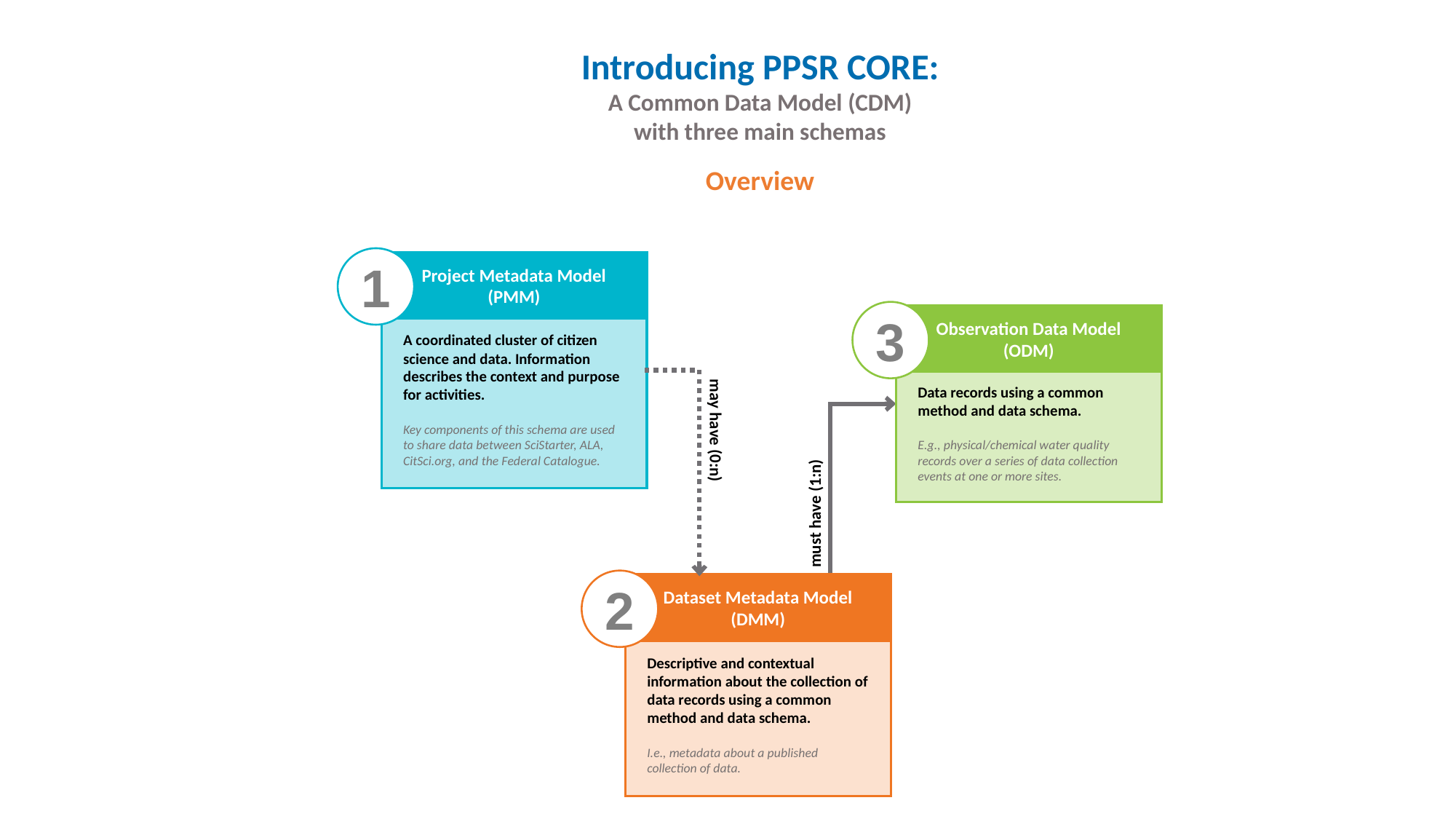

Introducing PPSR CORE:
A Common Data Model (CDM)
with three main schemas

Overview
1

A coordinated cluster of citizen science and data. Information describes the context and purpose for activities.

Key components of this schema are used to share data between SciStarter, ALA, CitSci.org, and the Federal Catalogue.
Project Metadata Model
(PMM)
3

Data records using a common method and data schema.

E.g., physical/chemical water quality records over a series of data collection events at one or more sites.
Observation Data Model
(ODM)
may have (0:n)
must have (1:n)
2
Dataset Metadata Model
(DMM)

Descriptive and contextual information about the collection of data records using a common method and data schema.

I.e., metadata about a published collection of data.